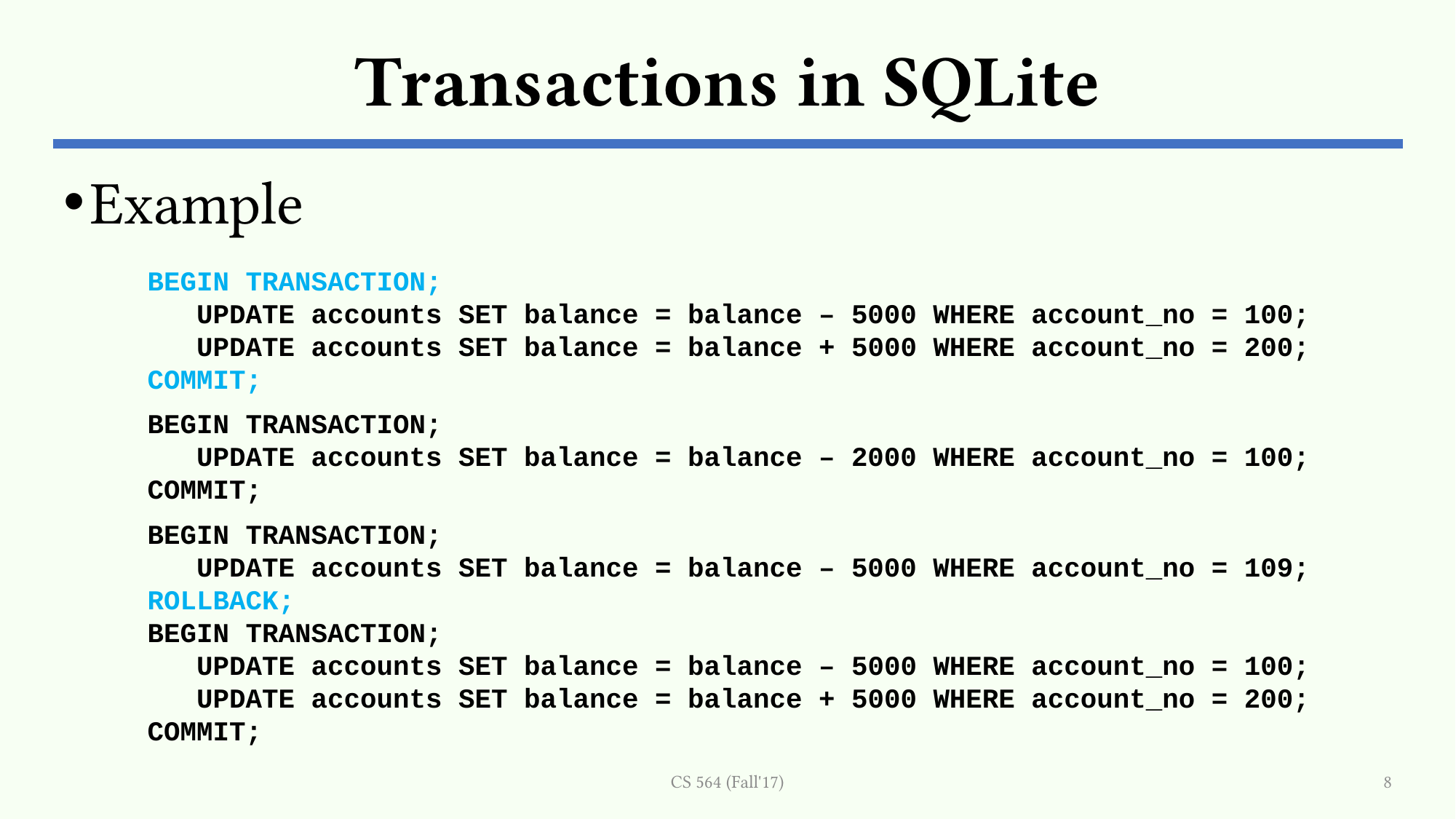

# Transactions in SQLite
Example
BEGIN TRANSACTION;
   UPDATE accounts SET balance = balance – 5000 WHERE account_no = 100;
   UPDATE accounts SET balance = balance + 5000 WHERE account_no = 200;
COMMIT;
BEGIN TRANSACTION;
   UPDATE accounts SET balance = balance – 2000 WHERE account_no = 100;
COMMIT;
BEGIN TRANSACTION;
   UPDATE accounts SET balance = balance – 5000 WHERE account_no = 109;
ROLLBACK;
BEGIN TRANSACTION;
   UPDATE accounts SET balance = balance – 5000 WHERE account_no = 100;
   UPDATE accounts SET balance = balance + 5000 WHERE account_no = 200;
COMMIT;
CS 564 (Fall'17)
8